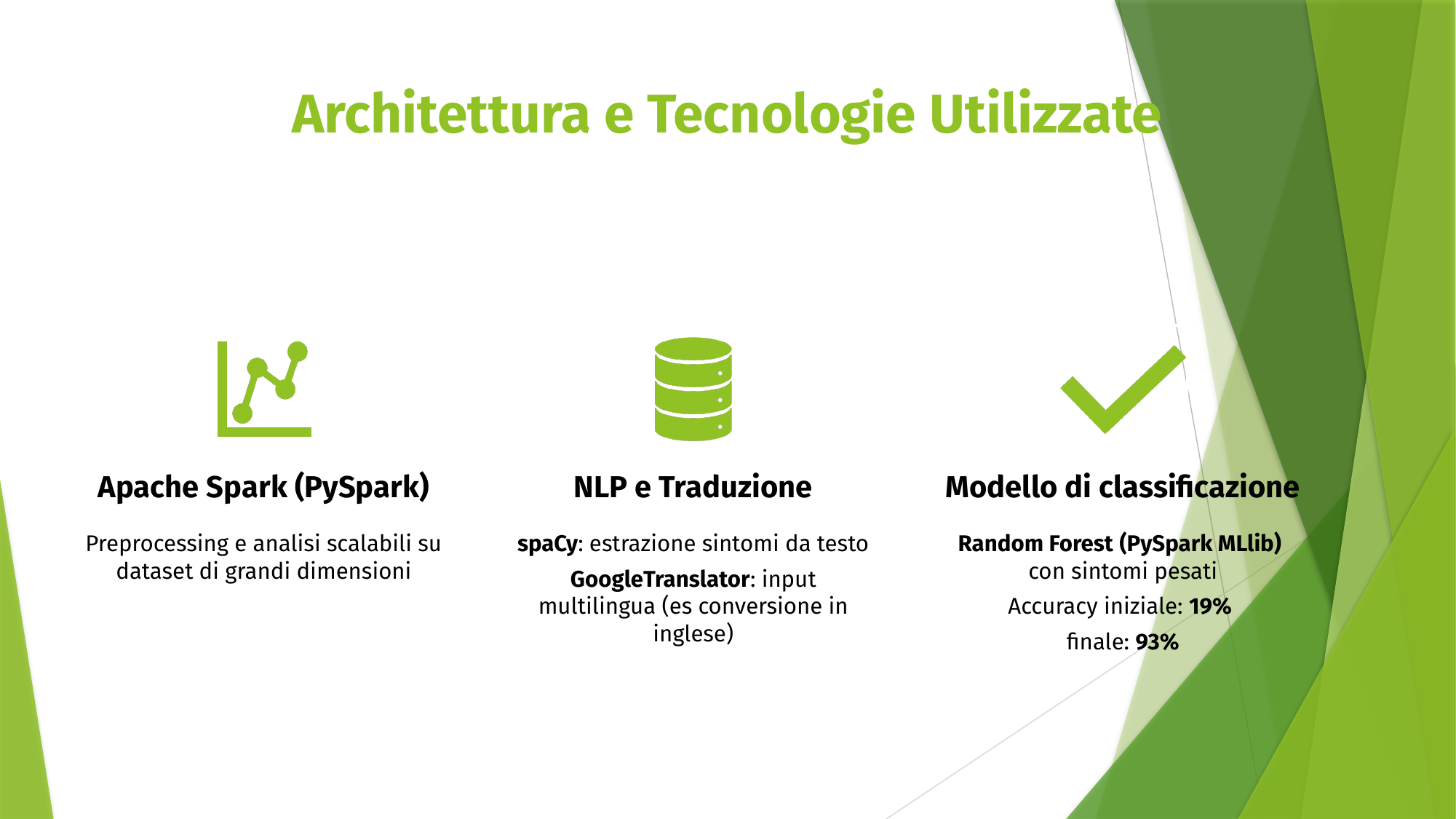

# Architettura e Tecnologie Utilizzate
Apache Spark (PySpark)
Preprocessing e analisi scalabili su dataset di grandi dimensioni
NLP e Traduzione
spaCy: estrazione sintomi da testo
GoogleTranslator: input multilingua (es conversione in inglese)
Modello di classificazione
Random Forest (PySpark MLlib)  con sintomi pesati
Accuracy iniziale: 19%
finale: 93%